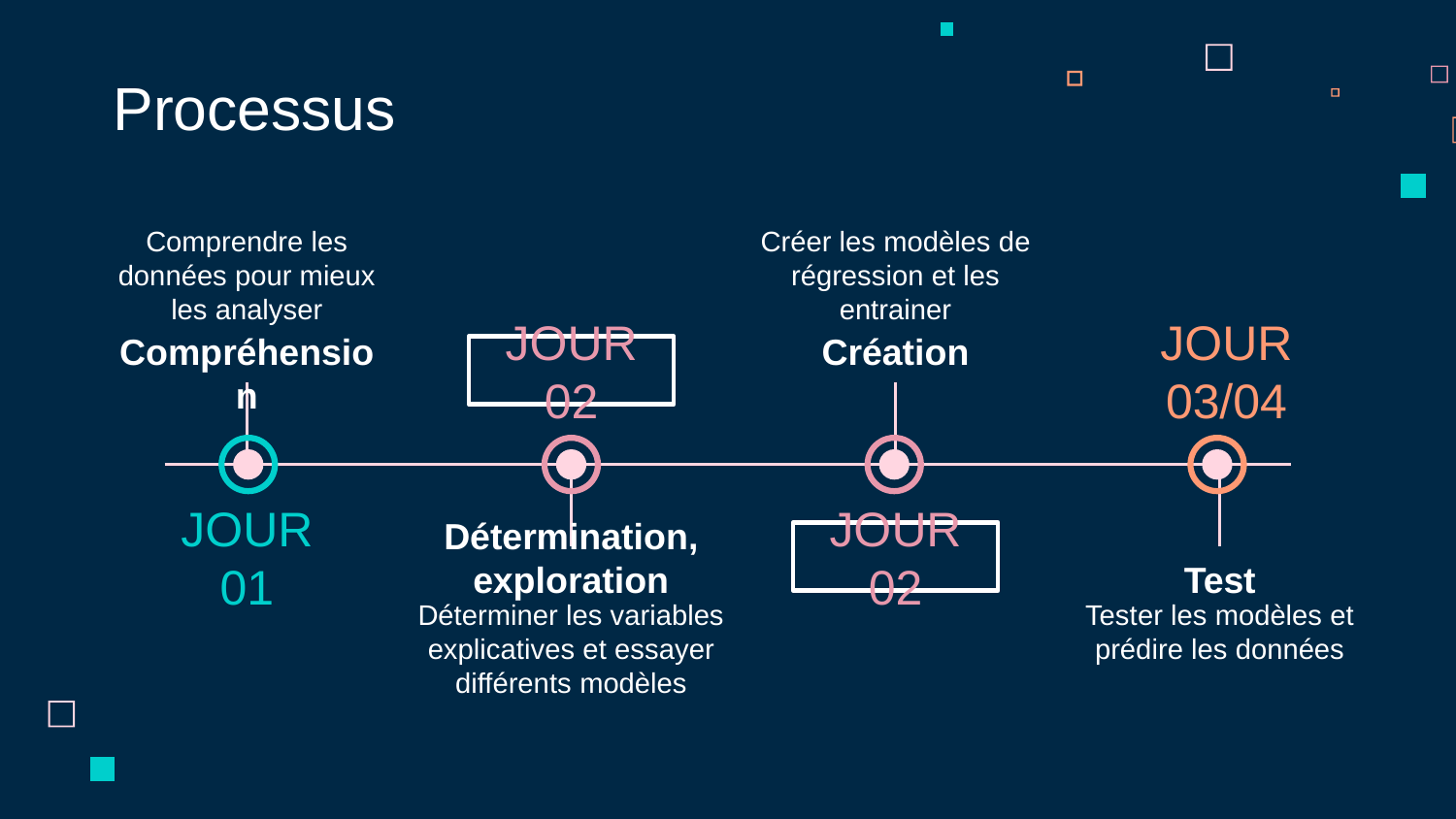

# Processus
Comprendre les données pour mieux les analyser
Créer les modèles de régression et les entrainer
Compréhension
Création
JOUR 02
JOUR 03/04

Détermination, exploration
JOUR 01
JOUR 02
Test
Tester les modèles et prédire les données
Déterminer les variables explicatives et essayer différents modèles